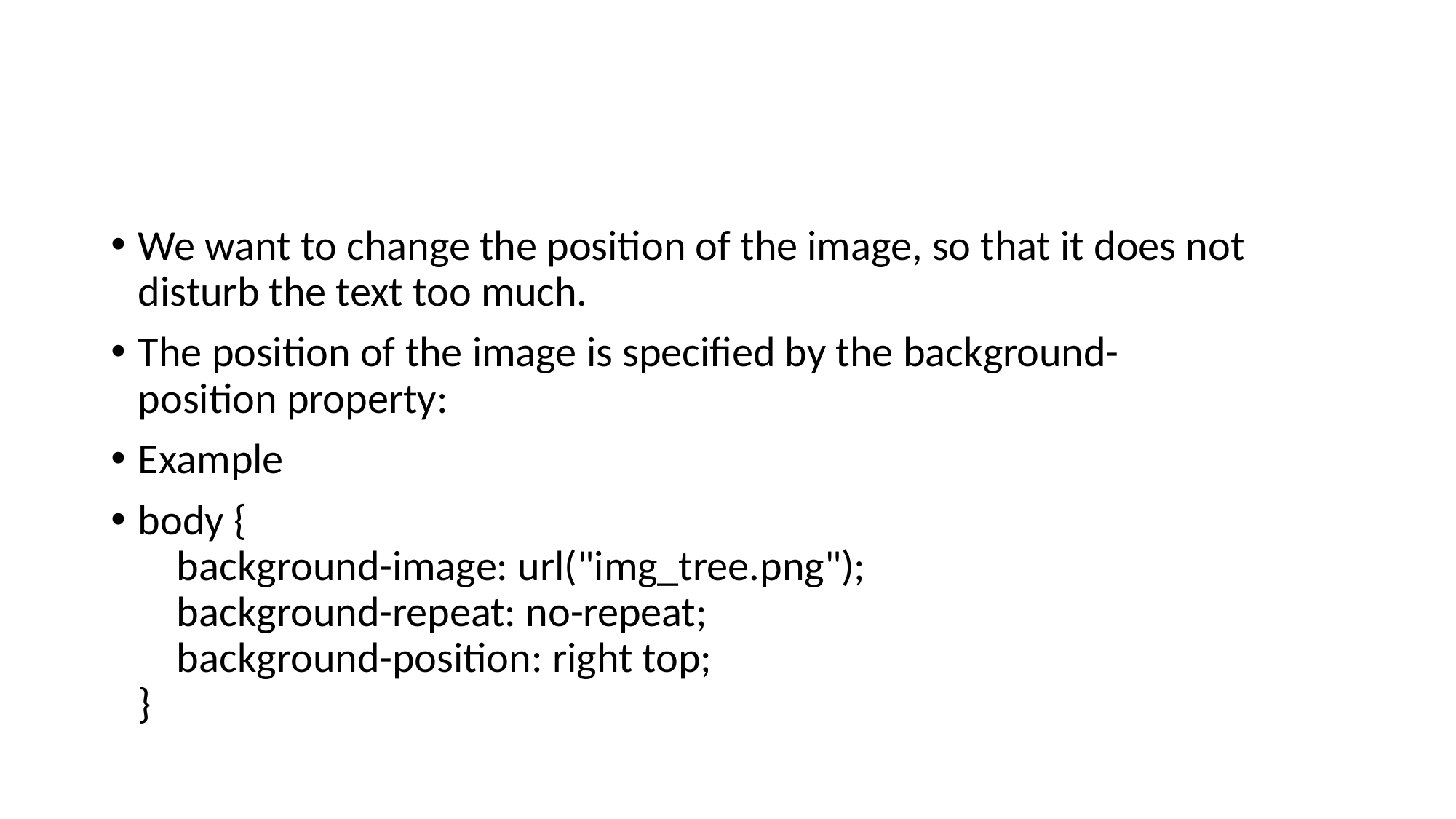

#
We want to change the position of the image, so that it does not disturb the text too much.
The position of the image is specified by the background-position property:
Example
body {
    background-image: url("img_tree.png");
    background-repeat: no-repeat;
    background-position: right top;
}